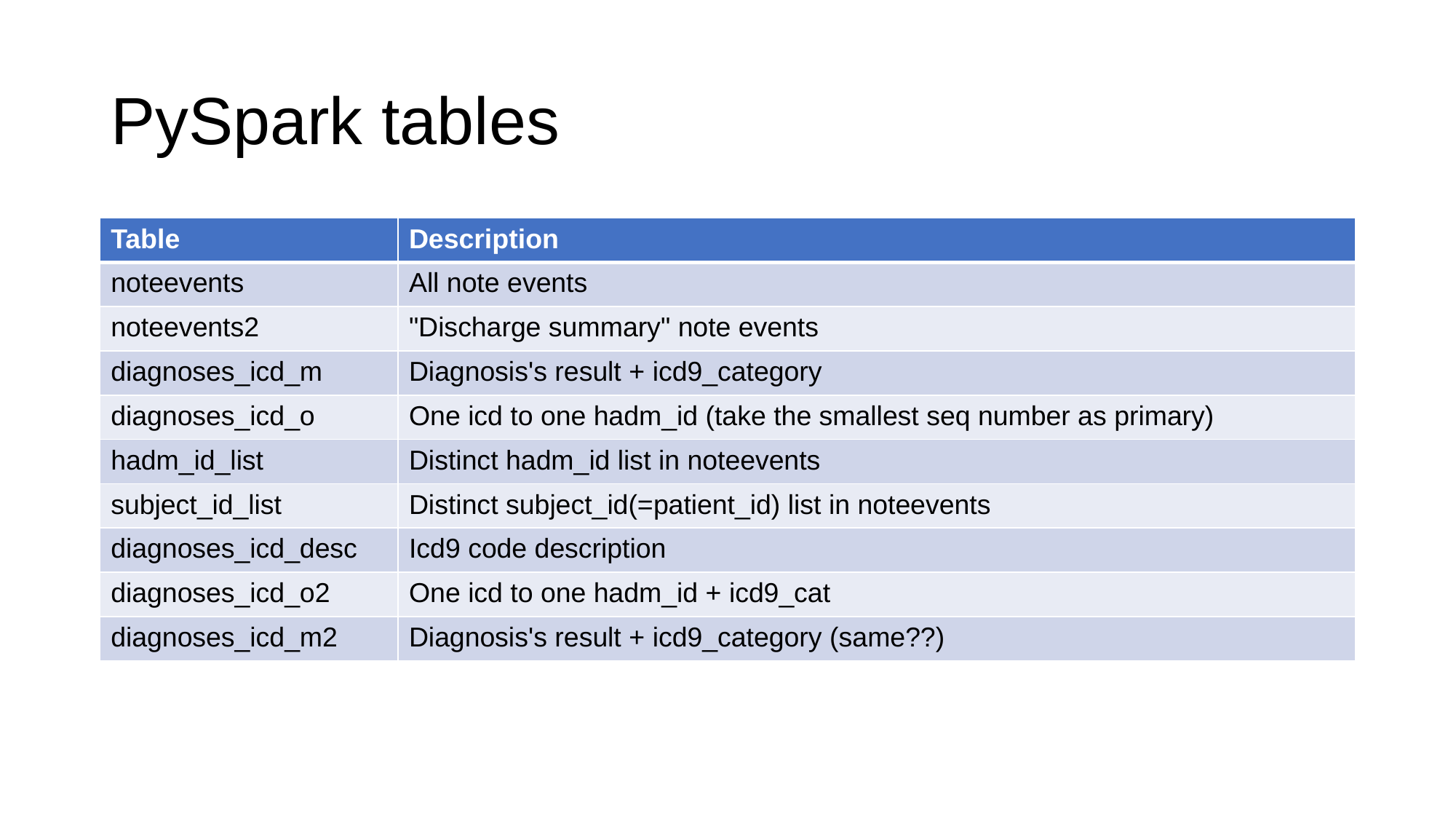

# PySpark tables
| Table | Description |
| --- | --- |
| noteevents | All note events |
| noteevents2 | "Discharge summary" note events |
| diagnoses\_icd\_m | Diagnosis's result + icd9\_category |
| diagnoses\_icd\_o | One icd to one hadm\_id (take the smallest seq number as primary) |
| hadm\_id\_list | Distinct hadm\_id list in noteevents |
| subject\_id\_list | Distinct subject\_id(=patient\_id) list in noteevents |
| diagnoses\_icd\_desc | Icd9 code description |
| diagnoses\_icd\_o2 | One icd to one hadm\_id + icd9\_cat |
| diagnoses\_icd\_m2 | Diagnosis's result + icd9\_category (same??) |